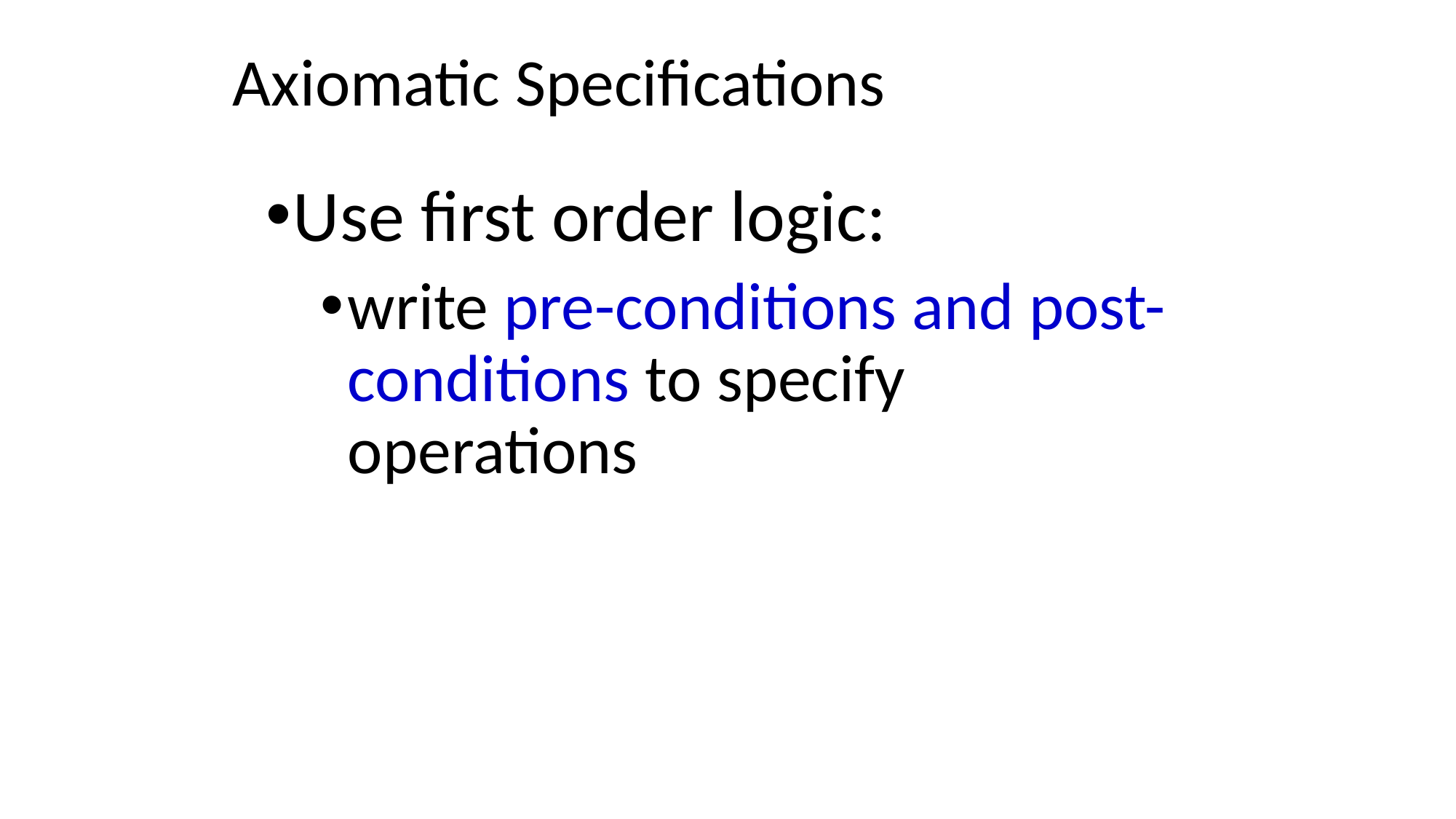

# Axiomatic Specifications
Use first order logic:
write pre-conditions and post-conditions to specify operations